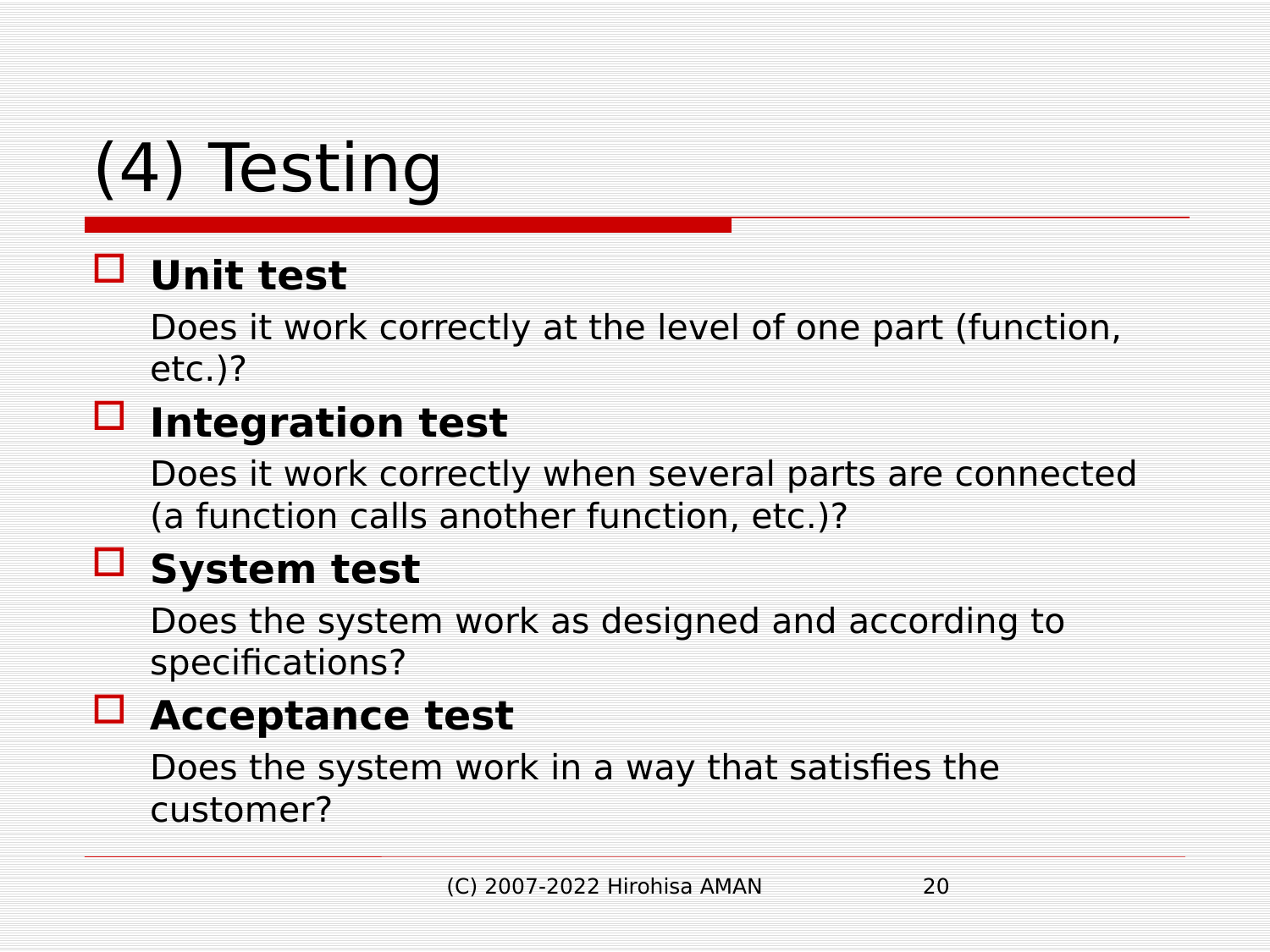

# (4) Testing
Unit test
Does it work correctly at the level of one part (function, etc.)?
Integration test
Does it work correctly when several parts are connected (a function calls another function, etc.)?
System test
Does the system work as designed and according to specifications?
Acceptance test
Does the system work in a way that satisfies the customer?
(C) 2007-2022 Hirohisa AMAN
20